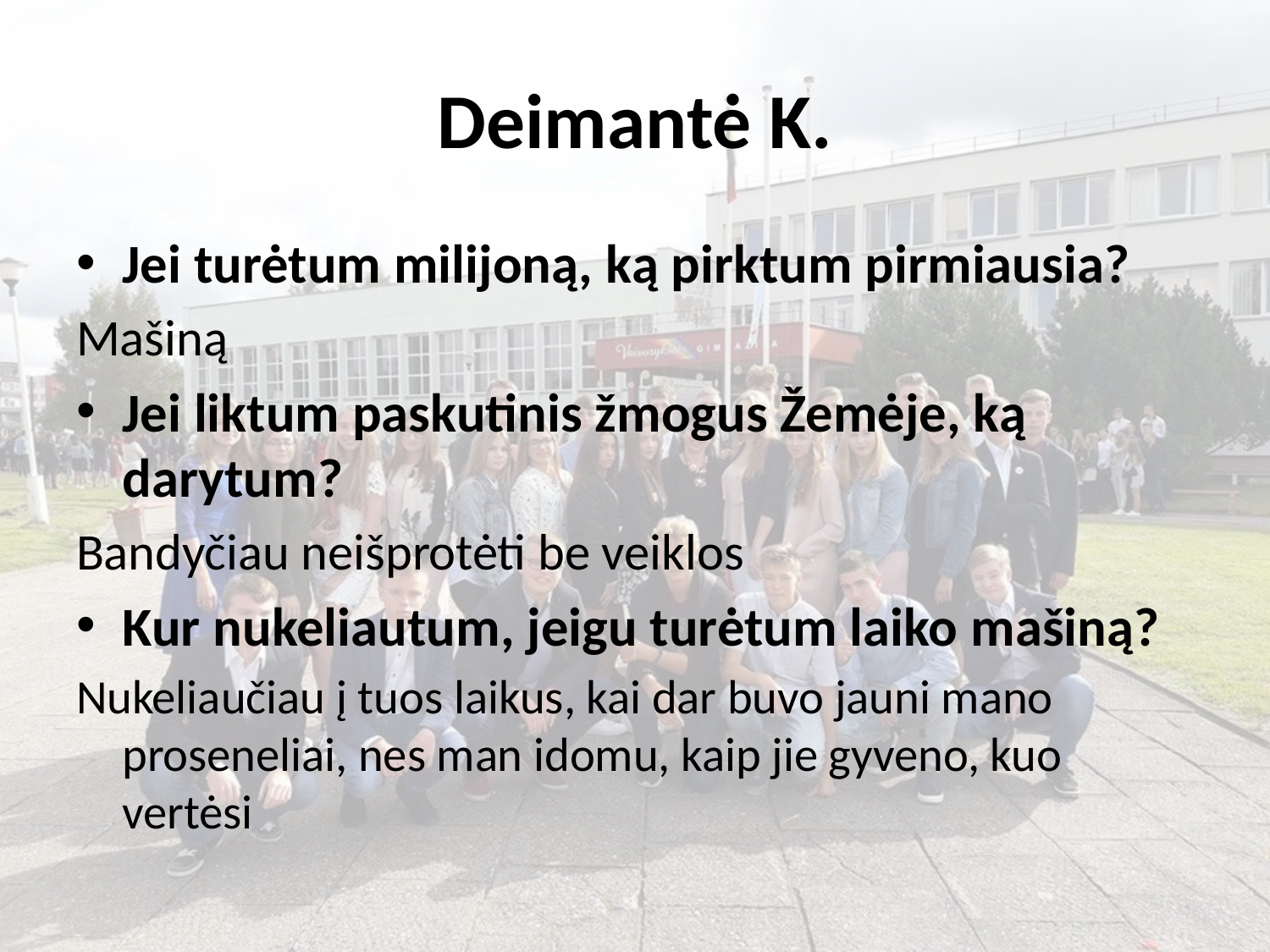

# Deimantė K.
Jei turėtum milijoną, ką pirktum pirmiausia?
Mašiną
Jei liktum paskutinis žmogus Žemėje, ką darytum?
Bandyčiau neišprotėti be veiklos
Kur nukeliautum, jeigu turėtum laiko mašiną?
Nukeliaučiau į tuos laikus, kai dar buvo jauni mano proseneliai, nes man idomu, kaip jie gyveno, kuo vertėsi